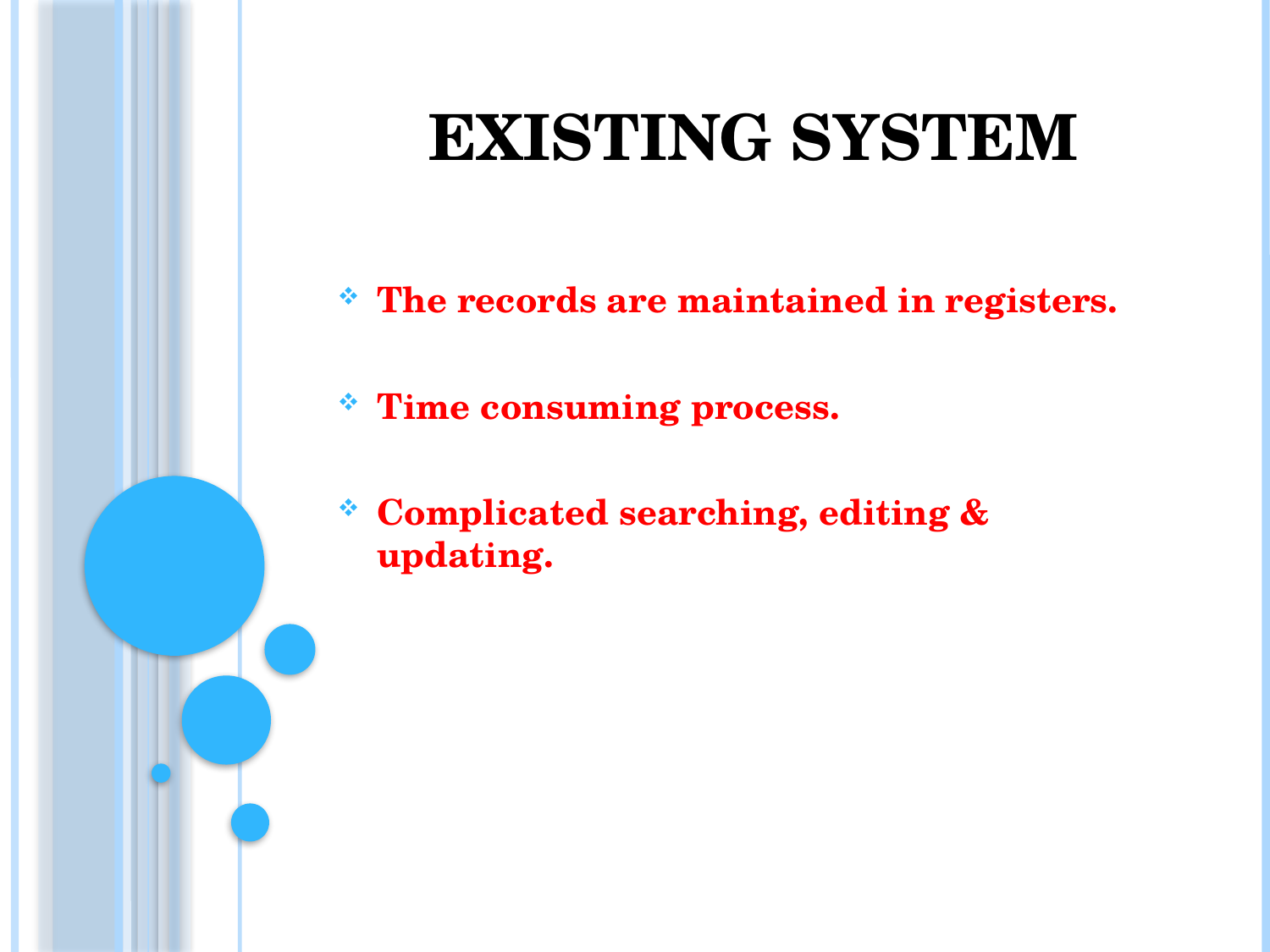

# Existing System
The records are maintained in registers.

Time consuming process.

Complicated searching, editing & updating.